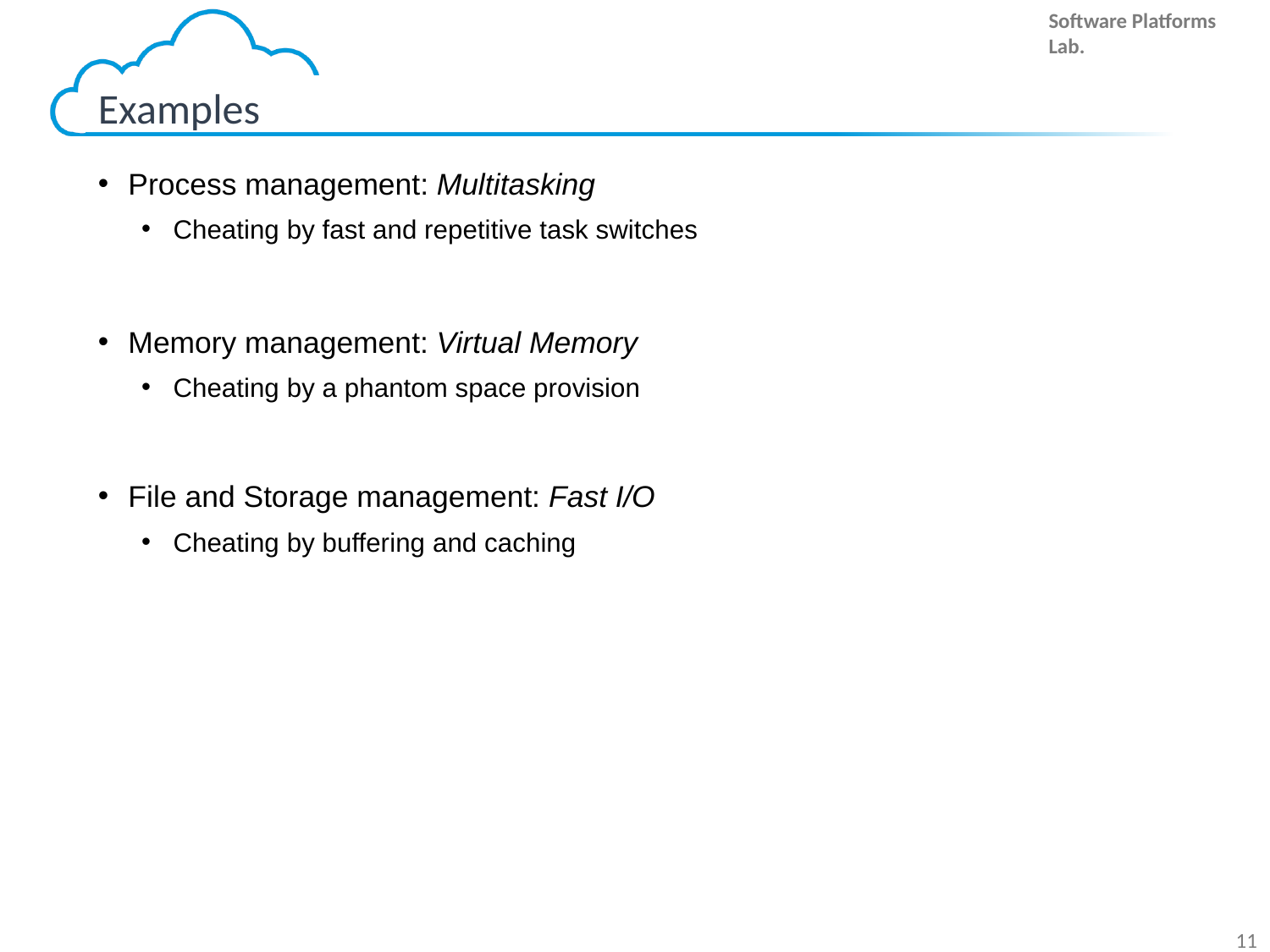

# Examples
Process management: Multitasking
Cheating by fast and repetitive task switches

Memory management: Virtual Memory
Cheating by a phantom space provision

File and Storage management: Fast I/O
Cheating by buffering and caching